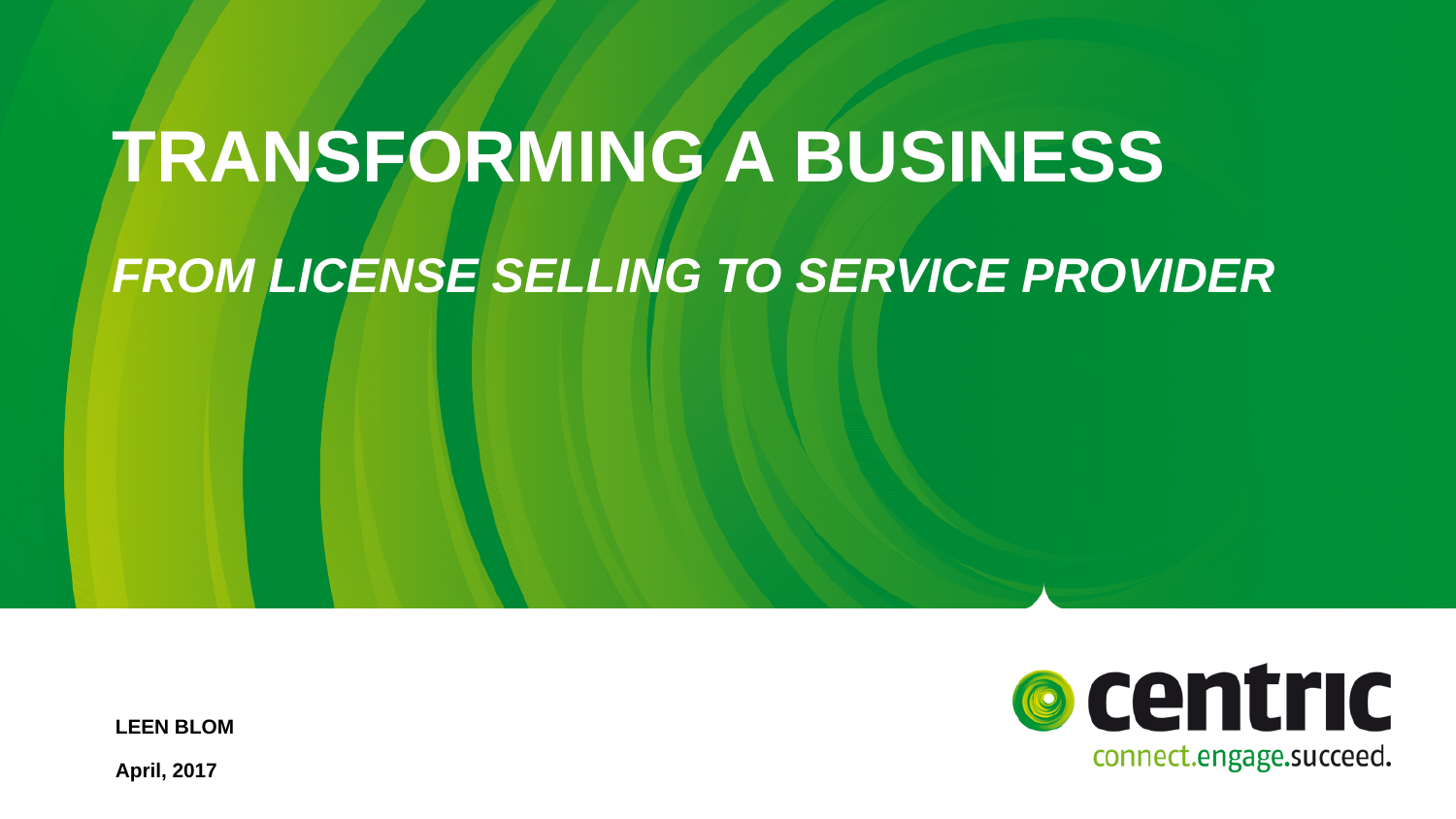

# Transforming a business from license selling to service provider
LEEN Blom
April, 2017